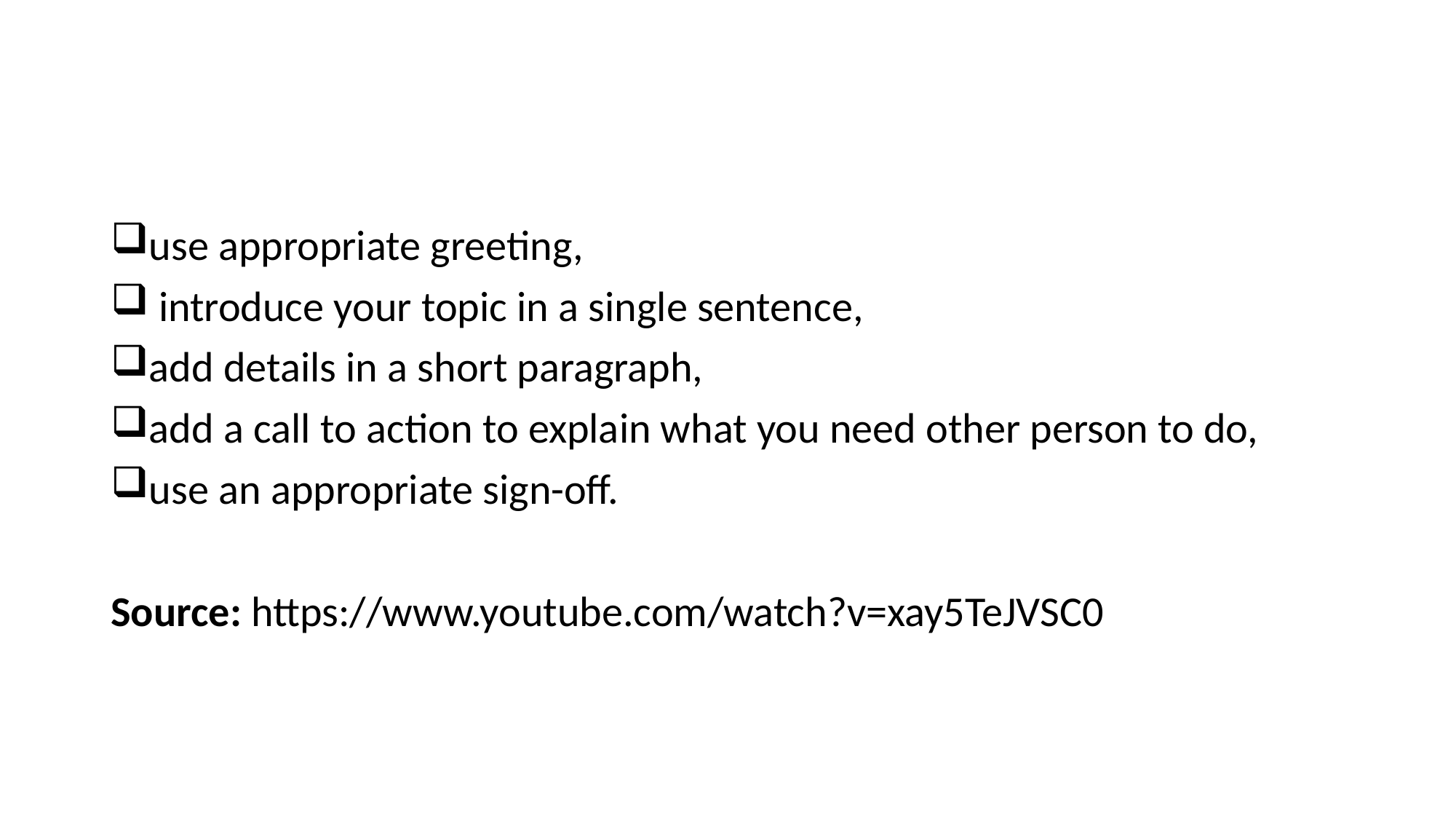

#
use appropriate greeting,
 introduce your topic in a single sentence,
add details in a short paragraph,
add a call to action to explain what you need other person to do,
use an appropriate sign-off.

Source: https://www.youtube.com/watch?v=xay5TeJVSC0